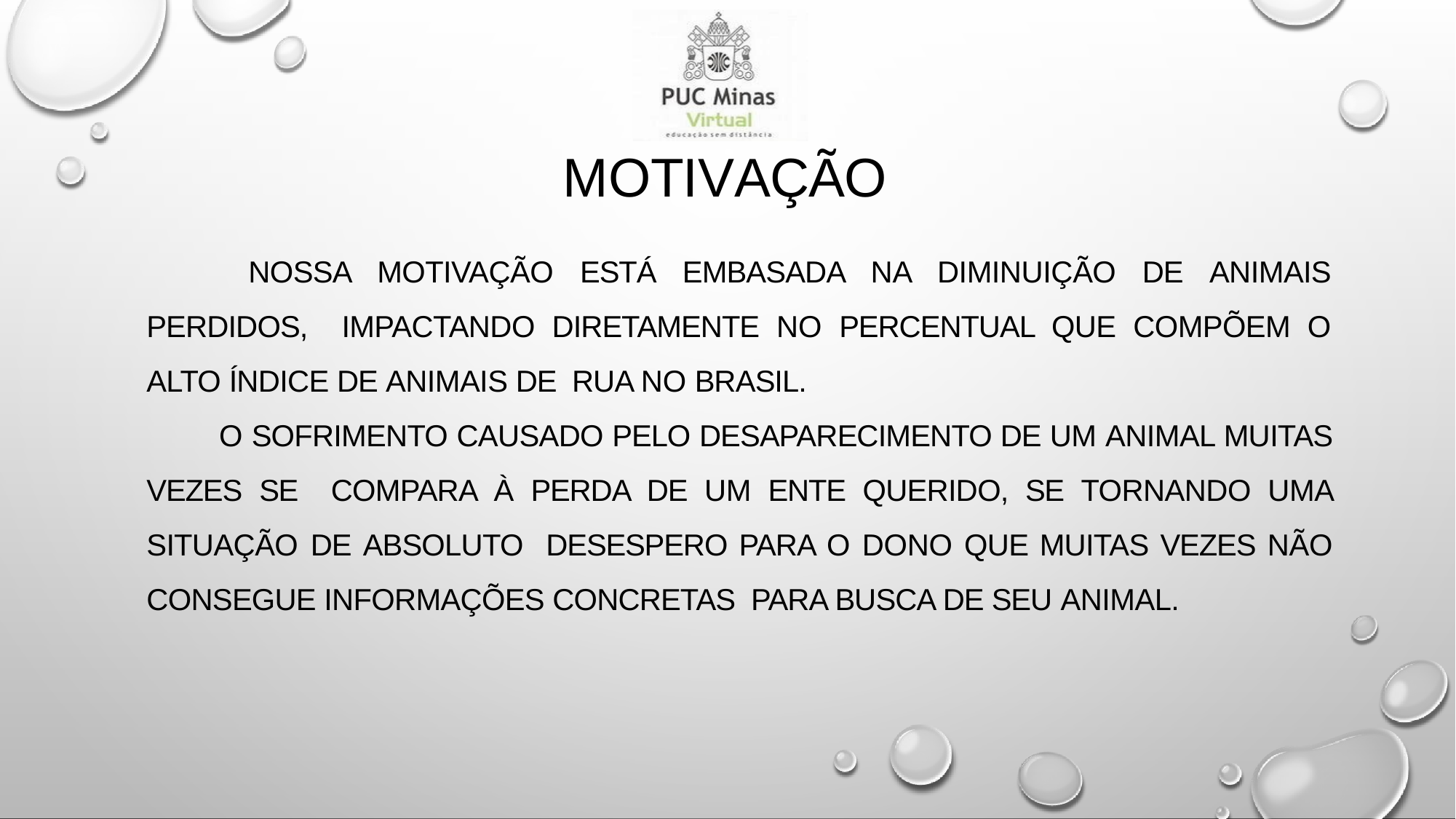

# MOTIVAÇÃO
NOSSA MOTIVAÇÃO ESTÁ EMBASADA NA DIMINUIÇÃO DE ANIMAIS PERDIDOS,  IMPACTANDO DIRETAMENTE NO PERCENTUAL QUE COMPÕEM O ALTO ÍNDICE DE ANIMAIS DE  RUA NO BRASIL.
O SOFRIMENTO CAUSADO PELO DESAPARECIMENTO DE UM ANIMAL MUITAS VEZES SE  COMPARA À PERDA DE UM ENTE QUERIDO, SE TORNANDO UMA SITUAÇÃO DE ABSOLUTO  DESESPERO PARA O DONO QUE MUITAS VEZES NÃO CONSEGUE INFORMAÇÕES CONCRETAS  PARA BUSCA DE SEU ANIMAL.